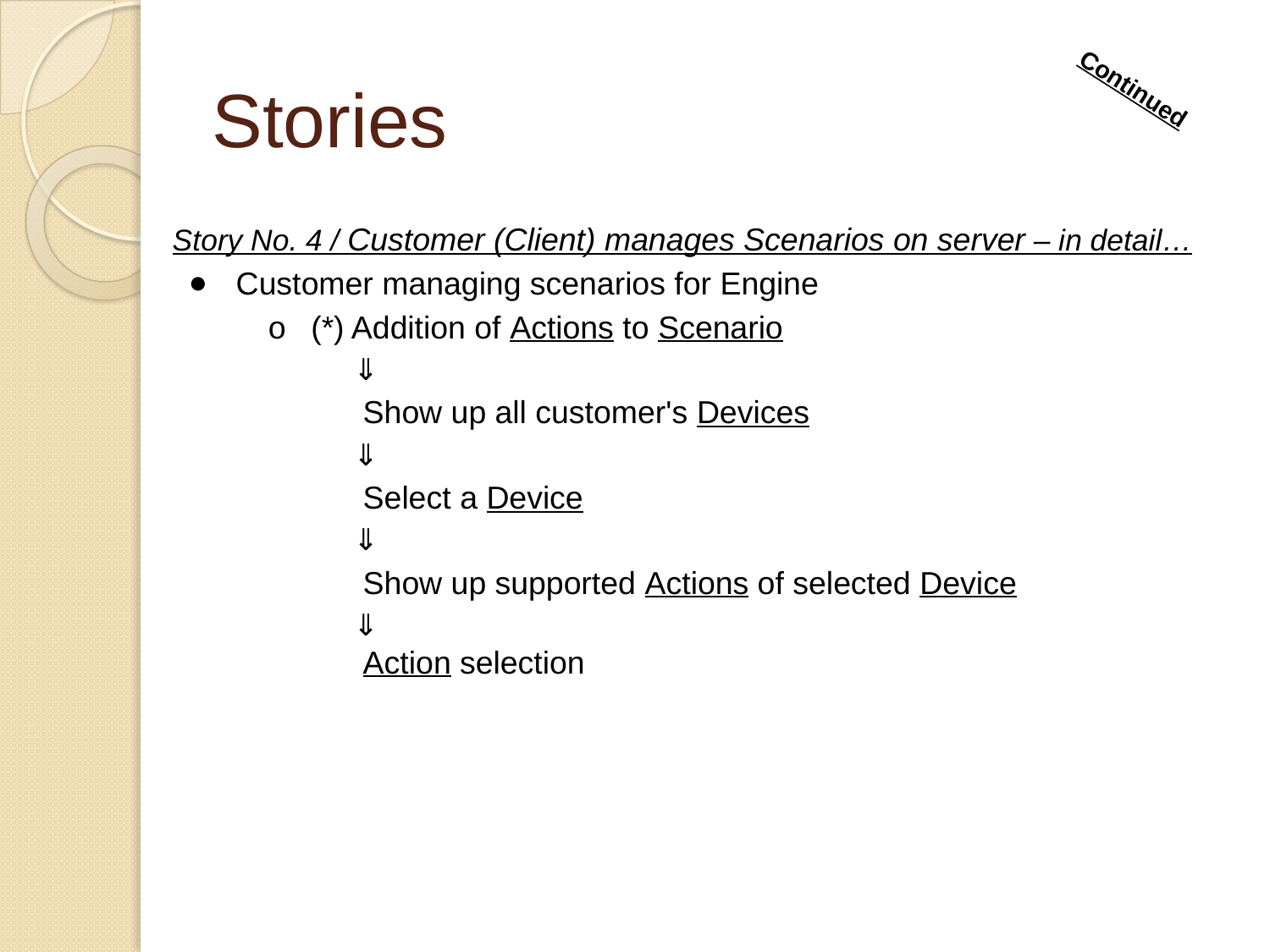

# Stories
Continued
Story No. 4 / Customer (Client) manages Scenarios on server – in detail…
Customer managing scenarios for Engine
o   (*) Addition of Actions to Scenario
⇓
Show up all customer's Devices
⇓
Select a Device
⇓
Show up supported Actions of selected Device
⇓
Action selection